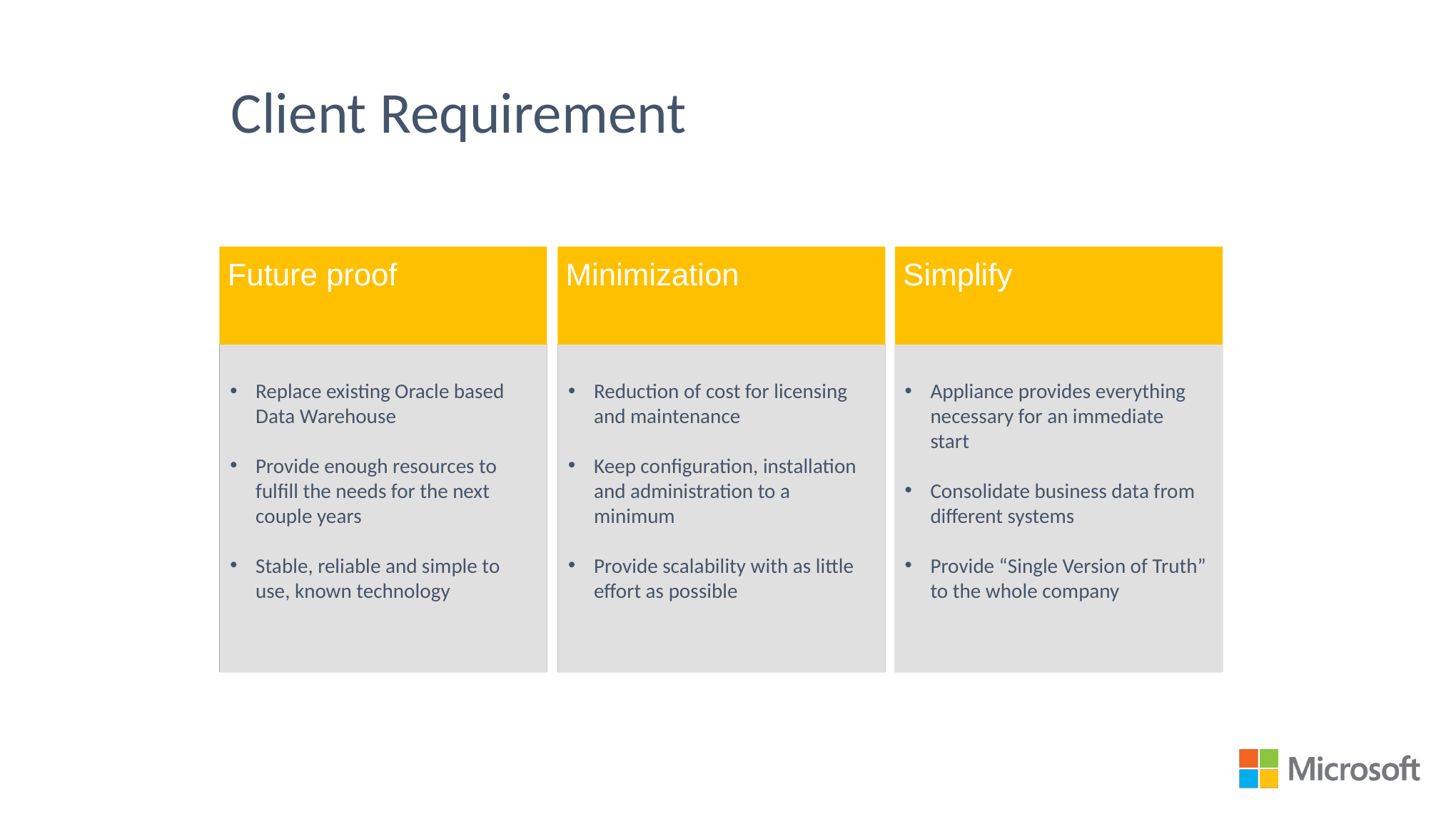

Client Requirement
Future proof

Minimization

Simplify

Replace existing Oracle based Data Warehouse

Provide enough resources to fulfill the needs for the next couple years

Stable, reliable and simple to use, known technology

Reduction of cost for licensing and maintenance

Keep configuration, installation and administration to a minimum

Provide scalability with as little effort as possible

Appliance provides everything necessary for an immediate start

Consolidate business data from different systems

Provide “Single Version of Truth” to the whole company